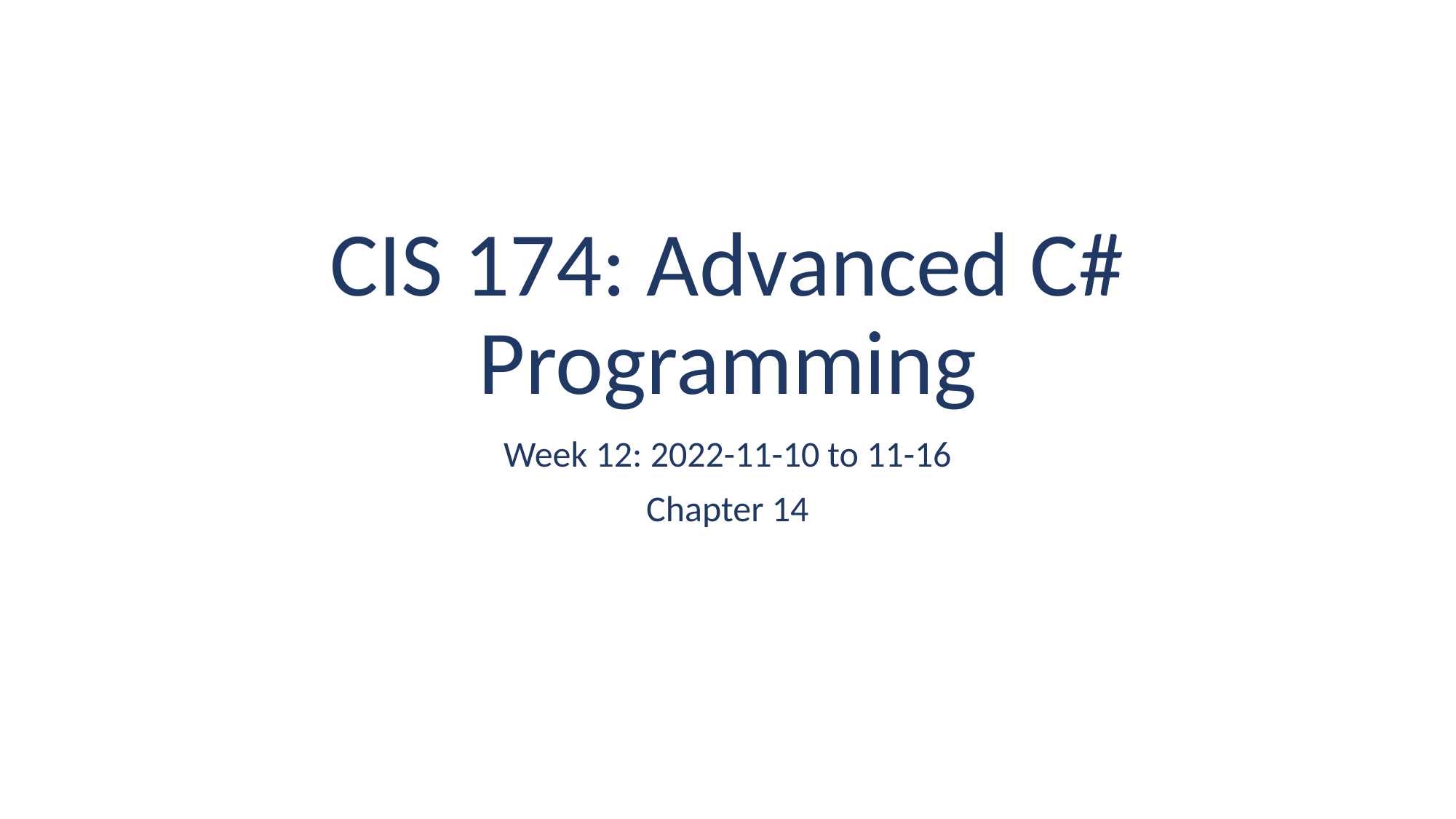

# CIS 174: Advanced C# Programming
Week 12: 2022-11-10 to 11-16
Chapter 14